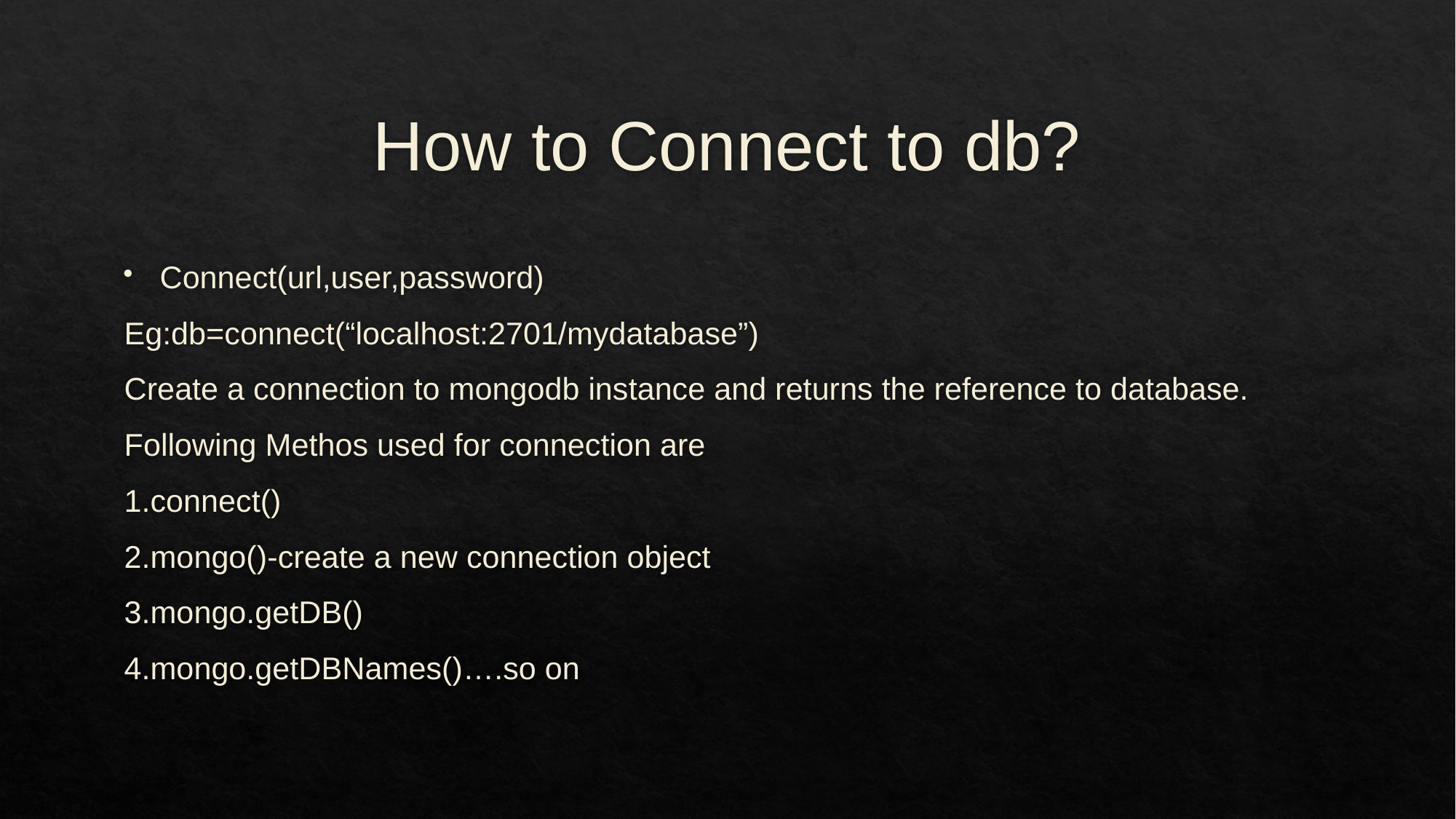

# How to Connect to db?
Connect(url,user,password)
Eg:db=connect(“localhost:2701/mydatabase”)
Create a connection to mongodb instance and returns the reference to database.
Following Methos used for connection are
1.connect()
2.mongo()-create a new connection object
3.mongo.getDB()
4.mongo.getDBNames()….so on